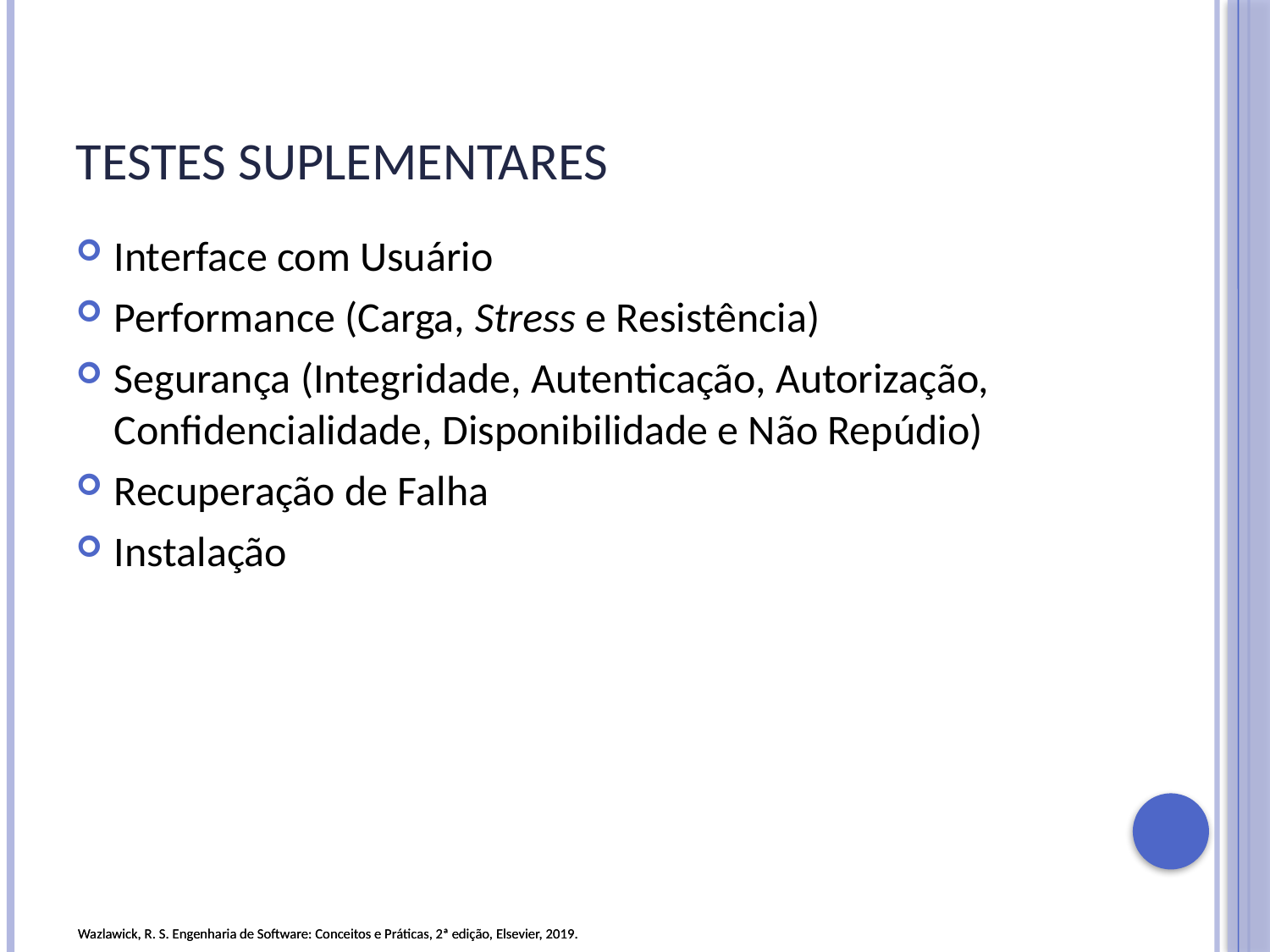

# Testes Suplementares
Interface com Usuário
Performance (Carga, Stress e Resistência)
Segurança (Integridade, Autenticação, Autorização, Confidencialidade, Disponibilidade e Não Repúdio)
Recuperação de Falha
Instalação